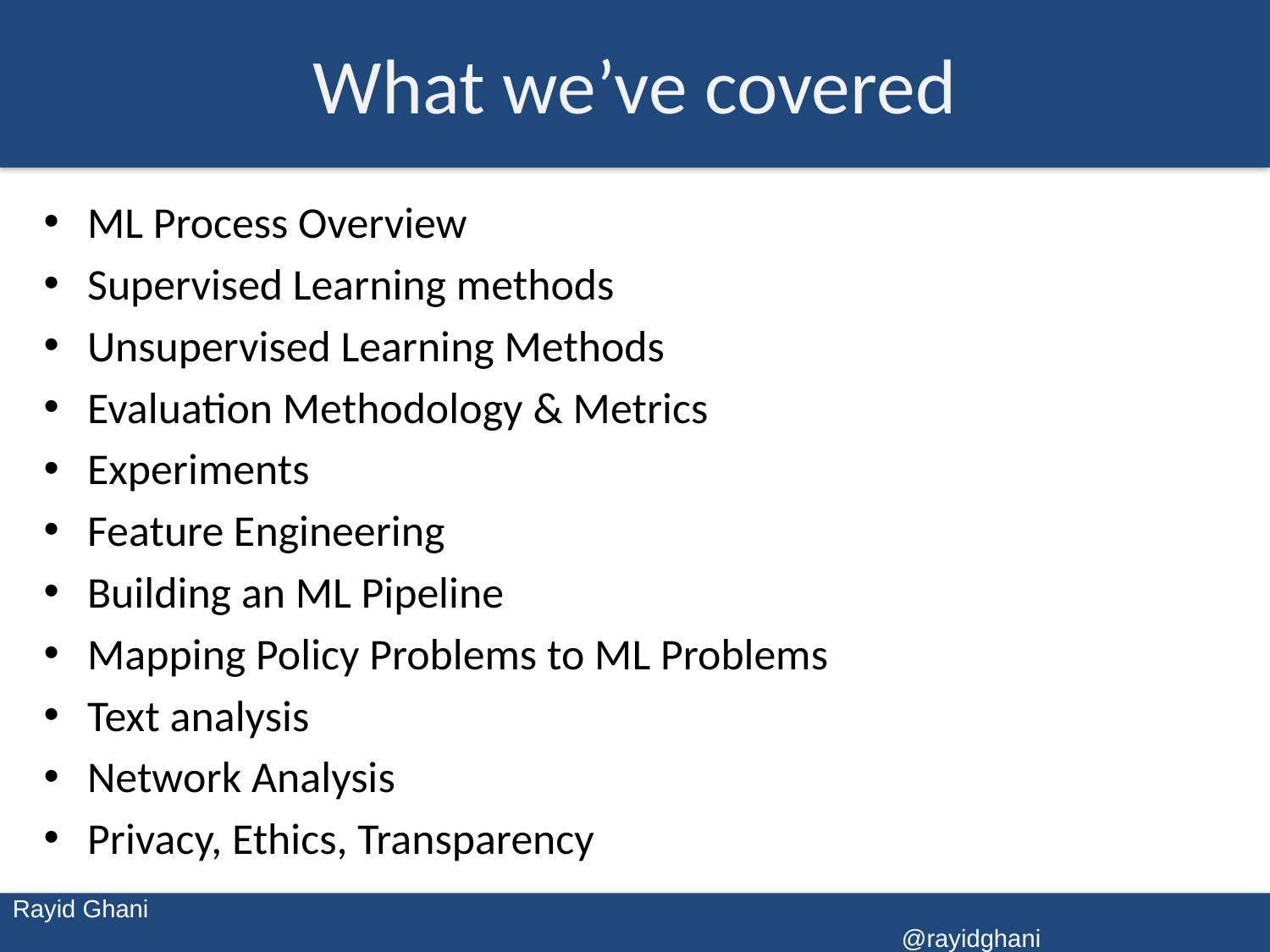

# What we’ve covered
ML Process Overview
Supervised Learning methods
Unsupervised Learning Methods
Evaluation Methodology & Metrics
Experiments
Feature Engineering
Building an ML Pipeline
Mapping Policy Problems to ML Problems
Text analysis
Network Analysis
Privacy, Ethics, Transparency